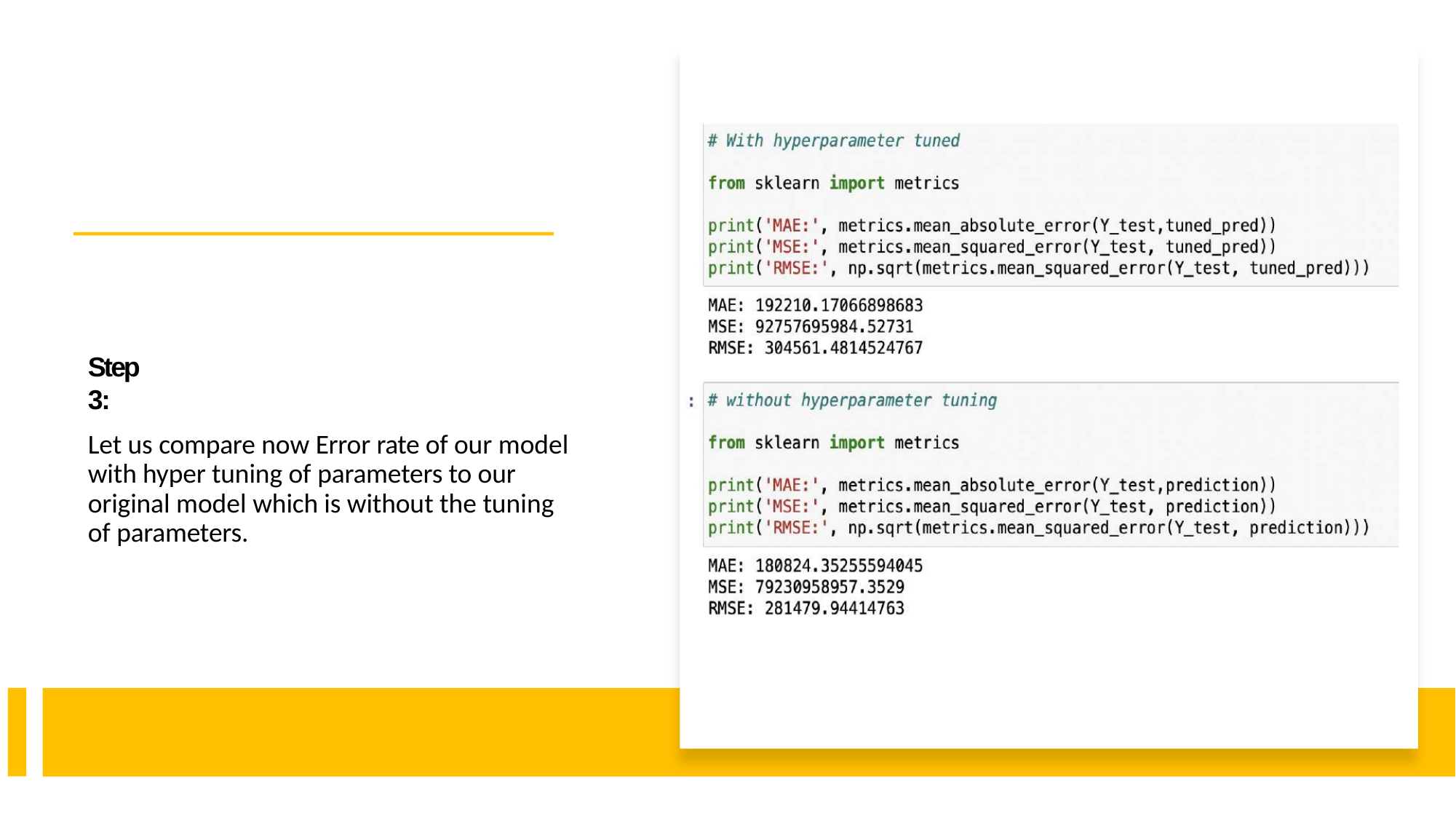

# Step 3:
Let us compare now Error rate of our model  with hyper tuning of parameters to our  original model which is without the tuning  of parameters.